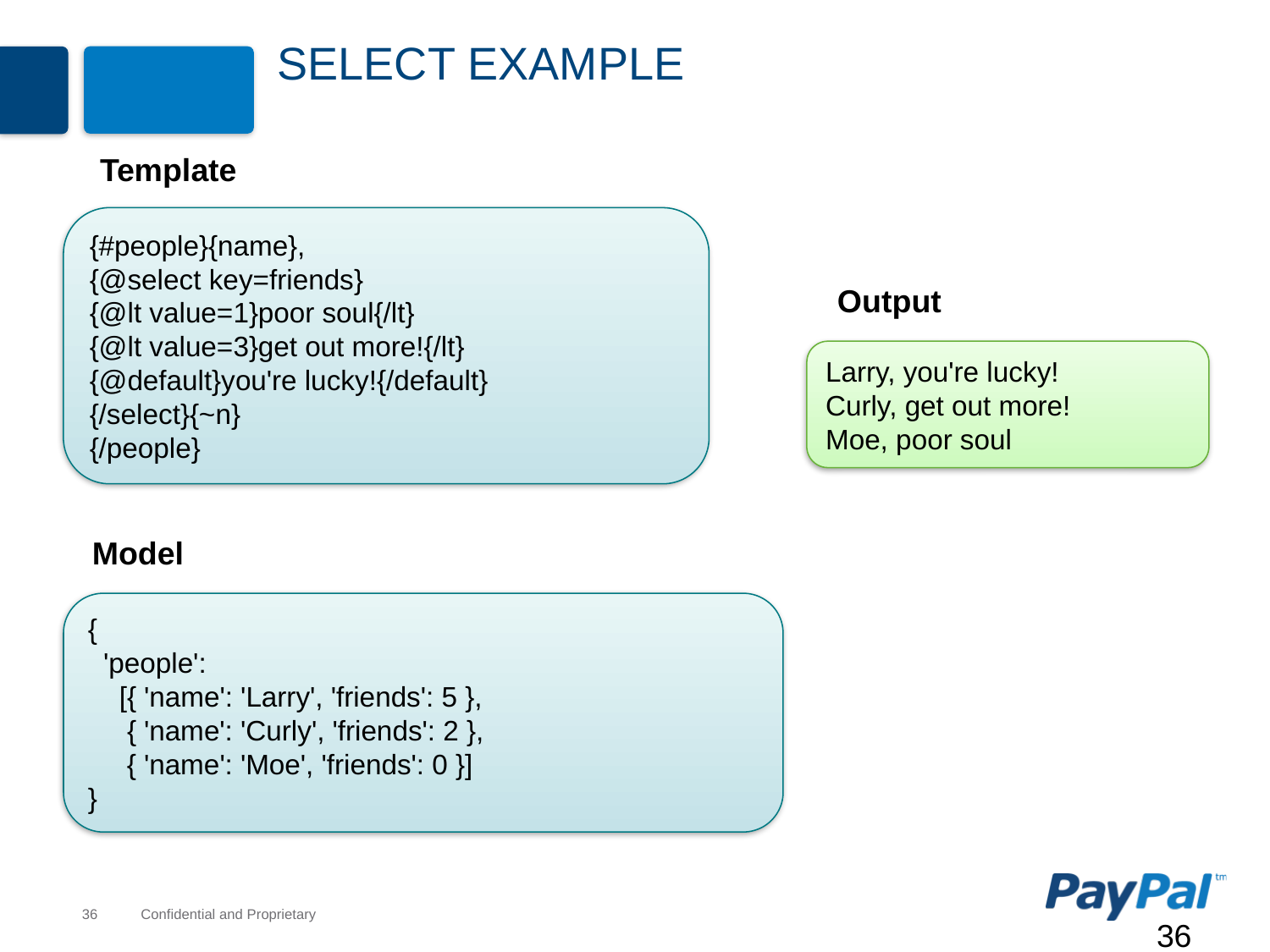

# select Example
Template
{#people}{name},
{@select key=friends}
{@lt value=1}poor soul{/lt}
{@lt value=3}get out more!{/lt}
{@default}you're lucky!{/default}
{/select}{~n}
{/people}
Output
Larry, you're lucky!
Curly, get out more!
Moe, poor soul
Model
{
  'people':
    [{ 'name': 'Larry', 'friends': 5 },
     { 'name': 'Curly', 'friends': 2 },
     { 'name': 'Moe', 'friends': 0 }]
}
36